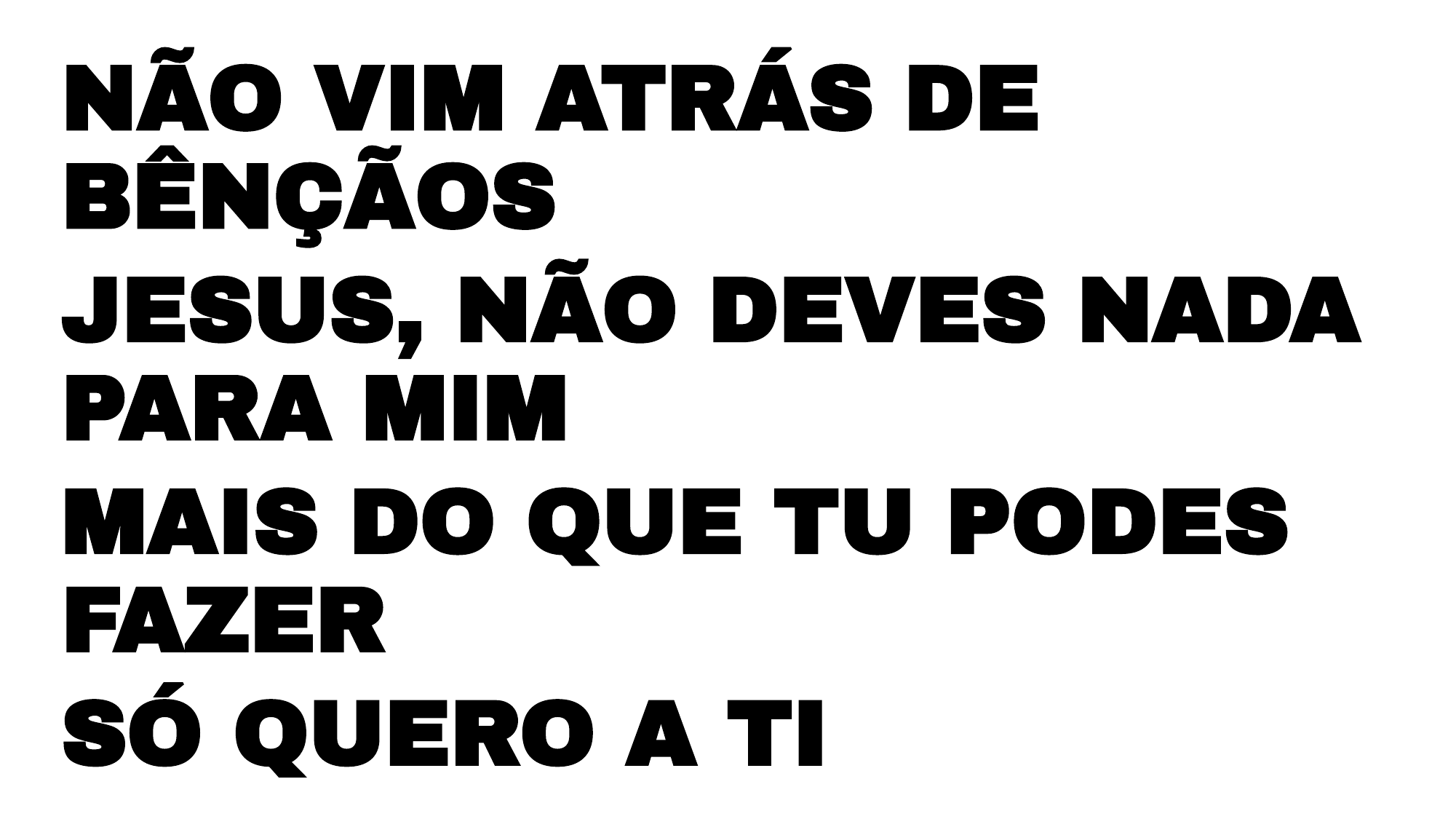

NÃO VIM ATRÁS DE BÊNÇÃOS
JESUS, NÃO DEVES NADA PARA MIM
MAIS DO QUE TU PODES FAZER
SÓ QUERO A TI